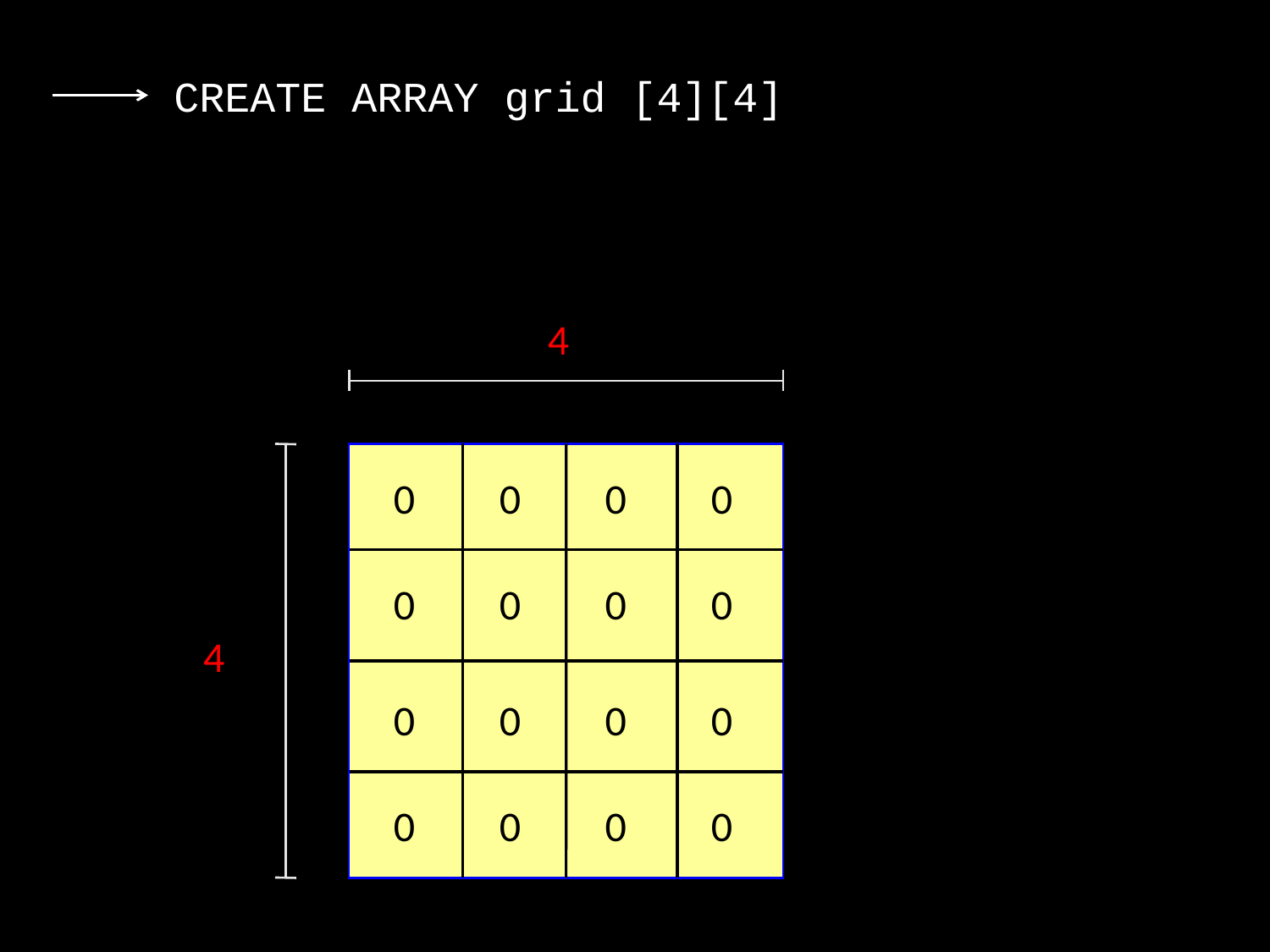

CREATE ARRAY grid [4][4]
4

0
0
0
0
0
0
0
0
4
0
0
0
0
0
0
0
0